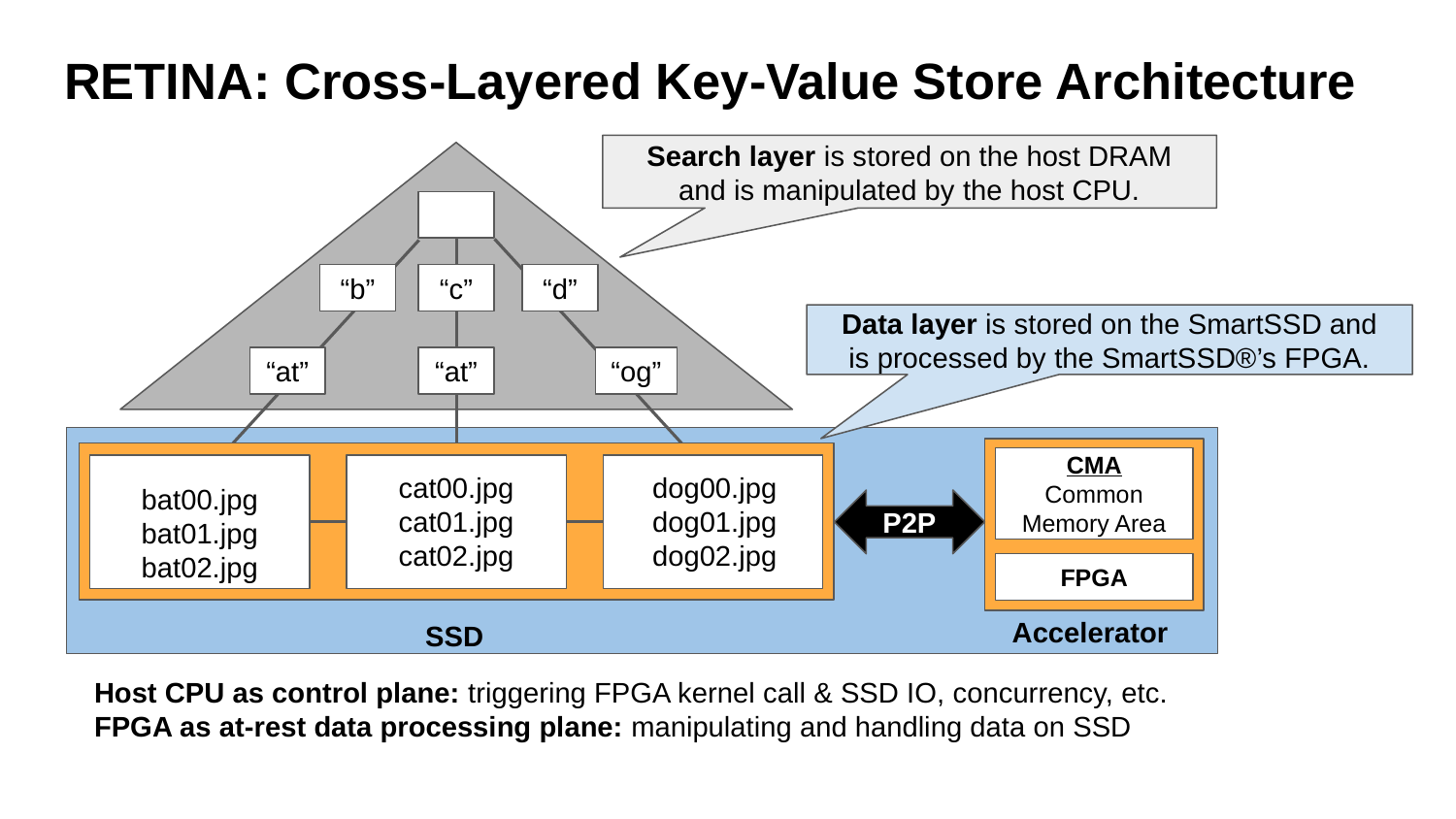

# RETINA: Cross-Layered Key-Value Store Architecture
Search layer is stored on the host DRAM
and is manipulated by the host CPU.

“b”
“c”
“d”
Data layer is stored on the SmartSSD and
is processed by the SmartSSD®’s FPGA.
“at”
“at”
“og”

CMA
Common Memory Area

cat00.jpg
cat01.jpg
cat02.jpg

dog00.jpg
dog01.jpg
dog02.jpg
bat00.jpg
bat01.jpg
bat02.jpg
P2P
FPGA
Accelerator
SSD
Host CPU as control plane: triggering FPGA kernel call & SSD IO, concurrency, etc.
FPGA as at-rest data processing plane: manipulating and handling data on SSD